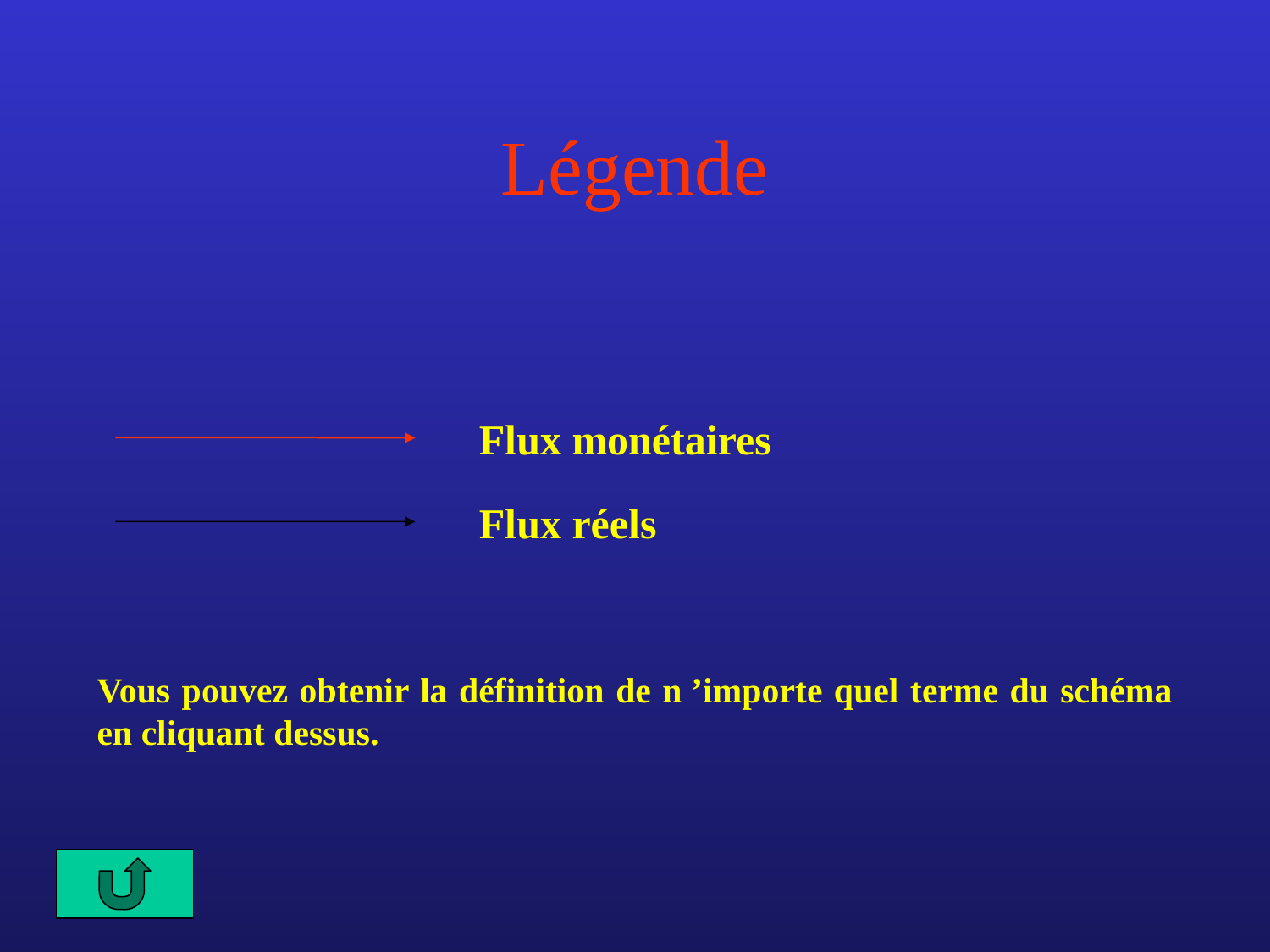

# Légende
Flux monétaires

Flux réels

Vous pouvez obtenir la définition de n ’importe quel terme du schéma en cliquant dessus.